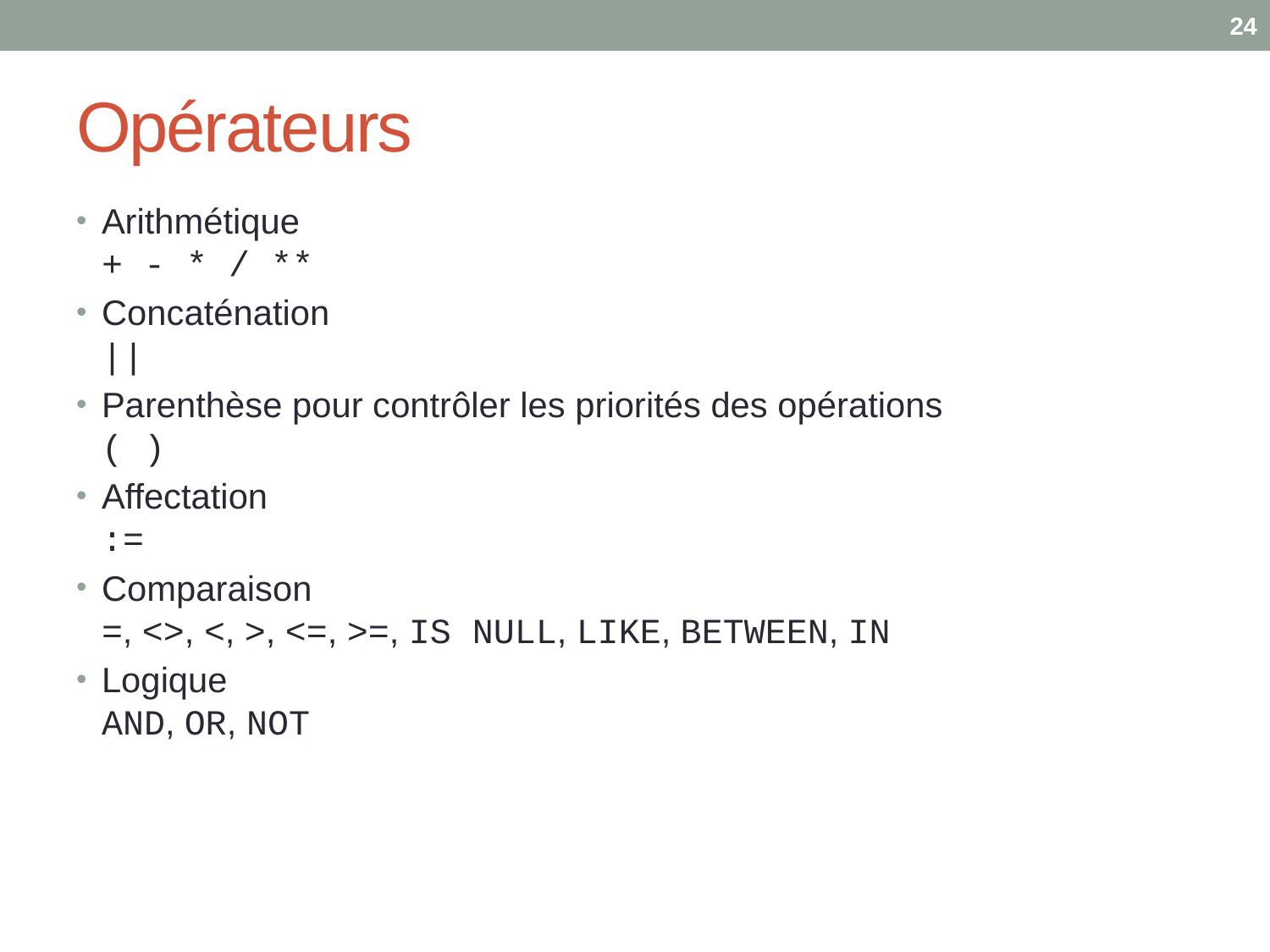

24
# Opérateurs
Arithmétique
+ - * / **
Concaténation
||
Parenthèse pour contrôler les priorités des opérations
( )
Affectation
:=
Comparaison
=, <>, <, >, <=, >=, IS NULL, LIKE, BETWEEN, IN
Logique
AND, OR, NOT